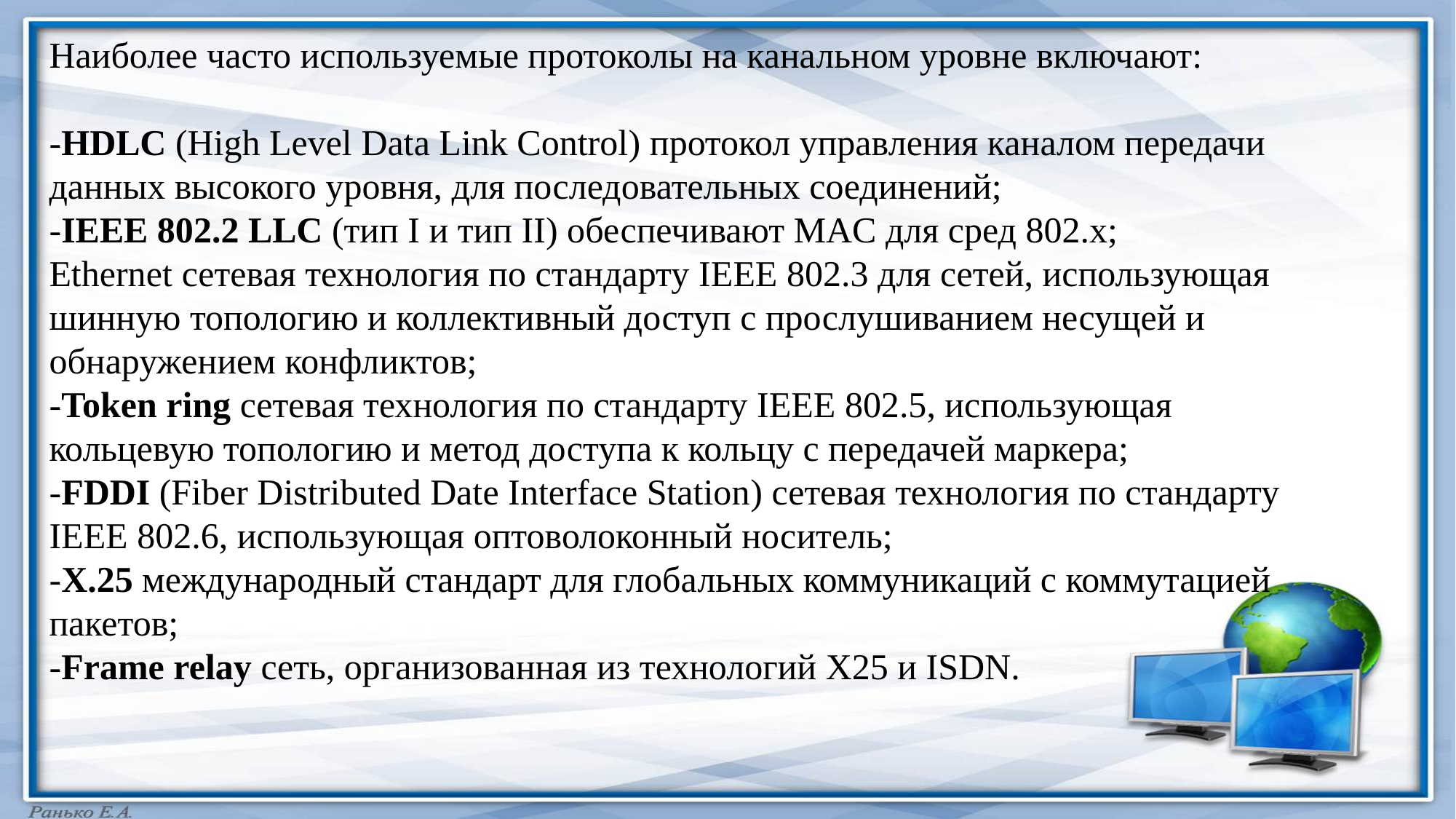

Наиболее часто используемые протоколы на канальном уровне включают:

-HDLC (High Level Data Link Control) протокол управления каналом передачи данных высокого уровня, для последовательных соединений;
-IEEE 802.2 LLC (тип I и тип II) обеспечивают MAC для сред 802.x;
Ethernet сетевая технология по стандарту IEEE 802.3 для сетей, использующая шинную топологию и коллективный доступ с прослушиванием несущей и обнаружением конфликтов;
-Token ring сетевая технология по стандарту IEEE 802.5, использующая кольцевую топологию и метод доступа к кольцу с передачей маркера;
-FDDI (Fiber Distributed Date Interface Station) сетевая технология по стандарту IEEE 802.6, использующая оптоволоконный носитель;
-X.25 международный стандарт для глобальных коммуникаций с коммутацией пакетов;
-Frame relay сеть, организованная из технологий Х25 и ISDN.